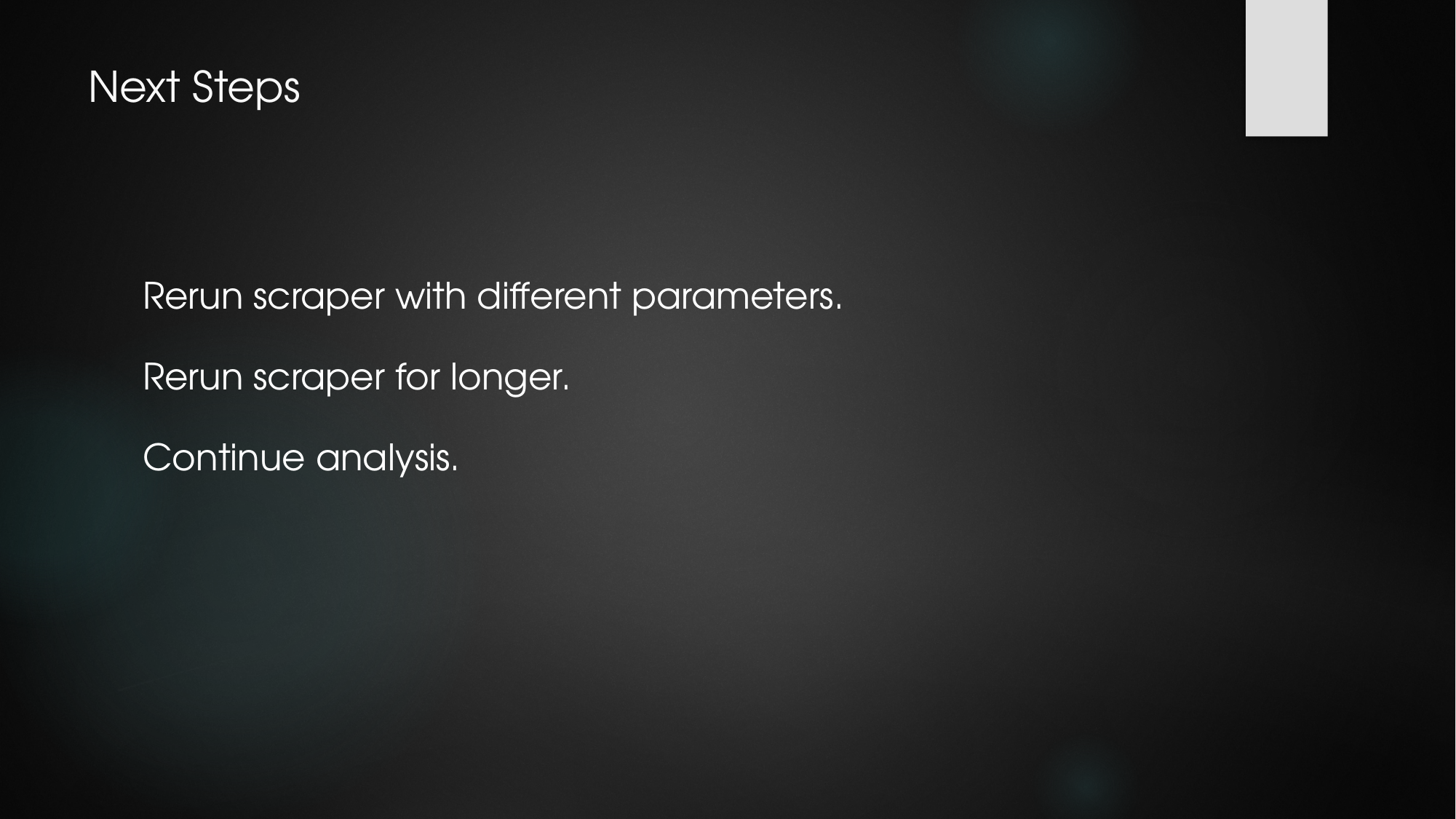

# Next Steps
Rerun scraper with different parameters.
Rerun scraper for longer.
Continue analysis.